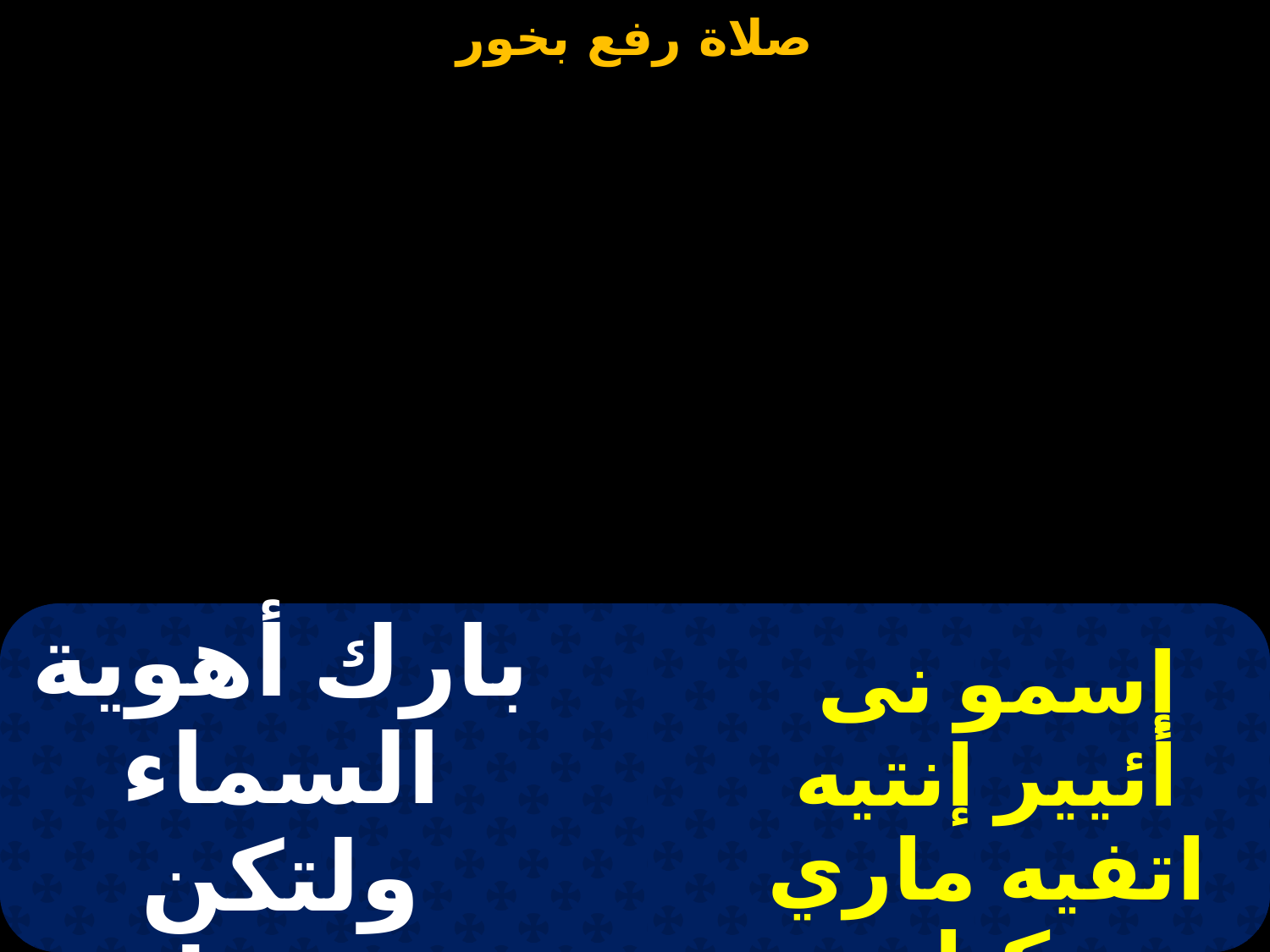

الاهوية
| بارك أهوية السماء ولتكن رحمتك |  | إسمو نى أئيير إنتيه اتفيه ماري بيكناى |
| --- | --- | --- |